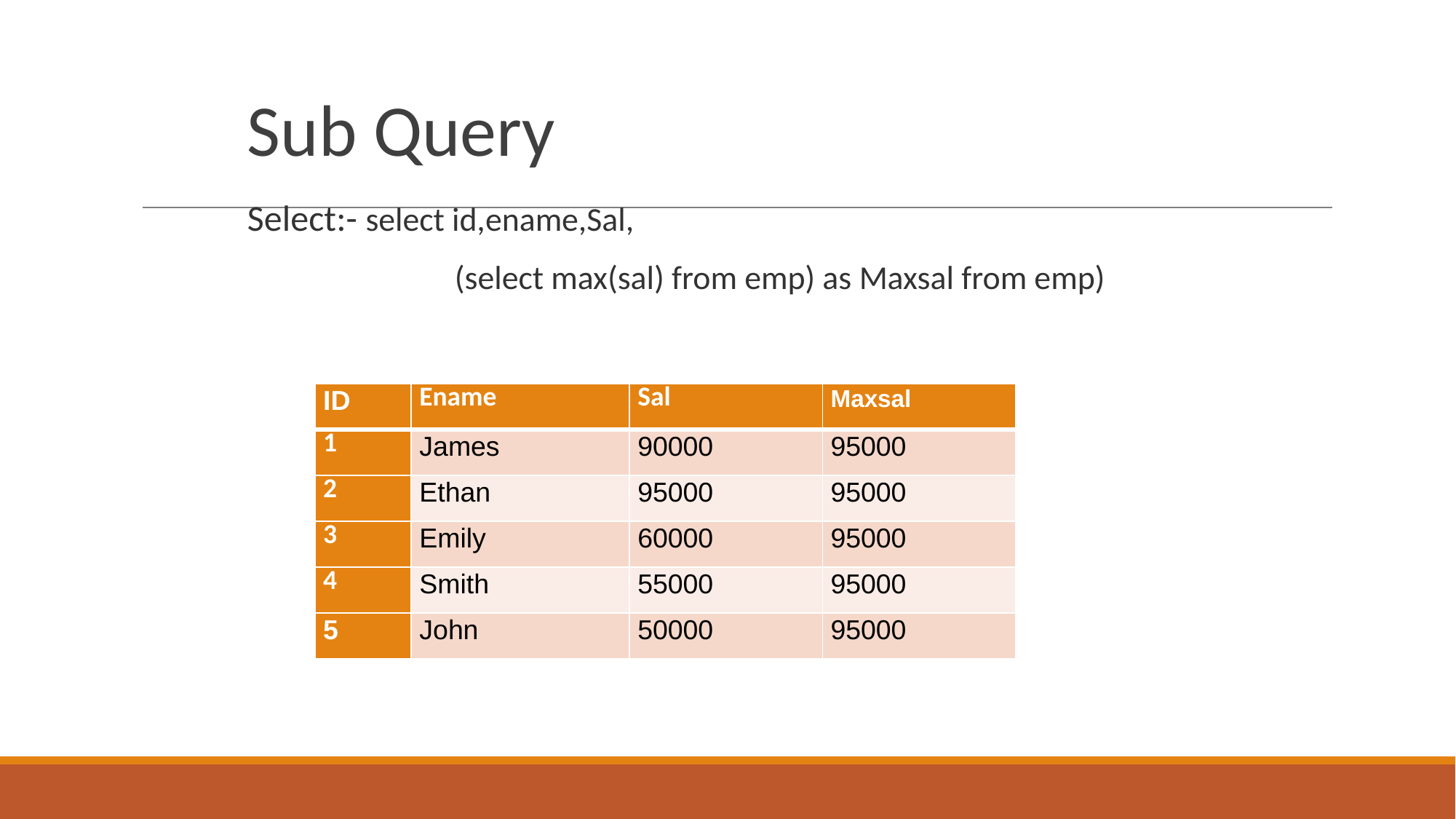

# Sub Query
Select:- select id,ename,Sal,
		(select max(sal) from emp) as Maxsal from emp)

| ID | Ename | Sal | Maxsal |
| --- | --- | --- | --- |
| 1 | James | 90000 | 95000 |
| 2 | Ethan | 95000 | 95000 |
| 3 | Emily | 60000 | 95000 |
| 4 | Smith | 55000 | 95000 |
| 5 | John | 50000 | 95000 |